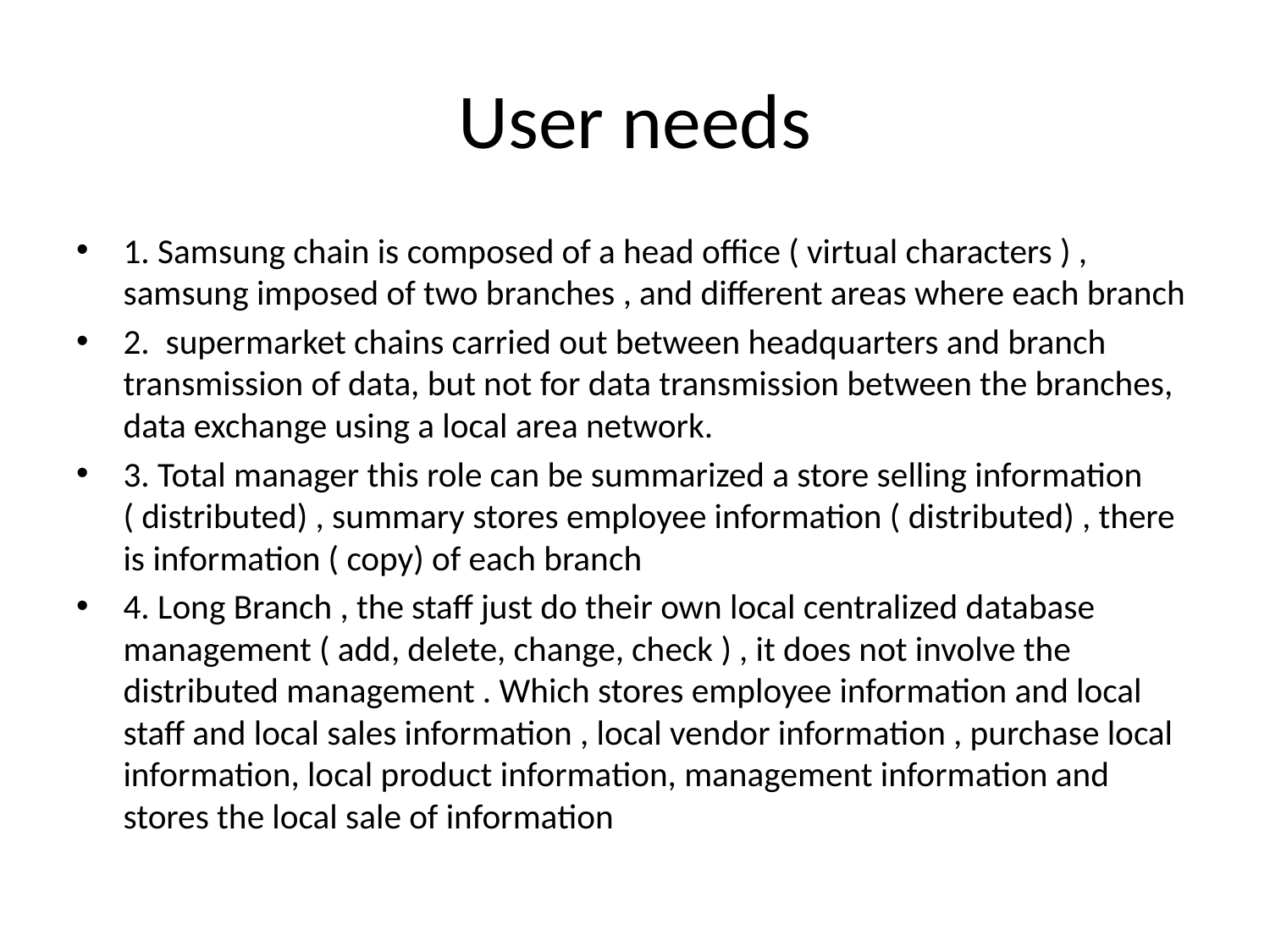

# User needs
1. Samsung chain is composed of a head office ( virtual characters ) , samsung imposed of two branches , and different areas where each branch
2.  supermarket chains carried out between headquarters and branch transmission of data, but not for data transmission between the branches, data exchange using a local area network.
3. Total manager this role can be summarized a store selling information ( distributed) , summary stores employee information ( distributed) , there is information ( copy) of each branch
4. Long Branch , the staff just do their own local centralized database management ( add, delete, change, check ) , it does not involve the distributed management . Which stores employee information and local staff and local sales information , local vendor information , purchase local information, local product information, management information and stores the local sale of information